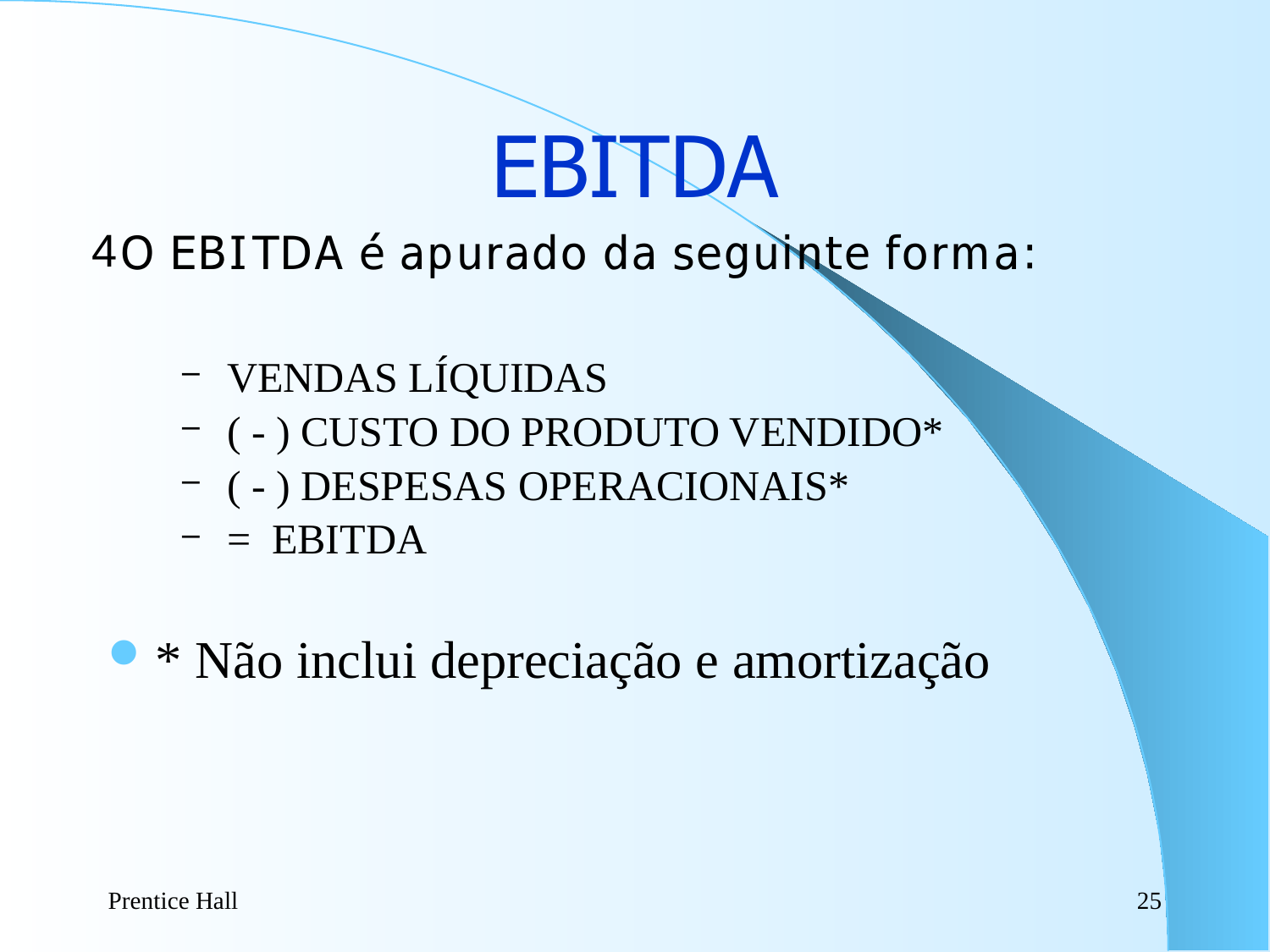

# EBITDA
O EBITDA é apurado da seguinte forma:
VENDAS LÍQUIDAS
( - ) CUSTO DO PRODUTO VENDIDO*
( - ) DESPESAS OPERACIONAIS*
=  EBITDA

* Não inclui depreciação e amortização
Prentice Hall
25